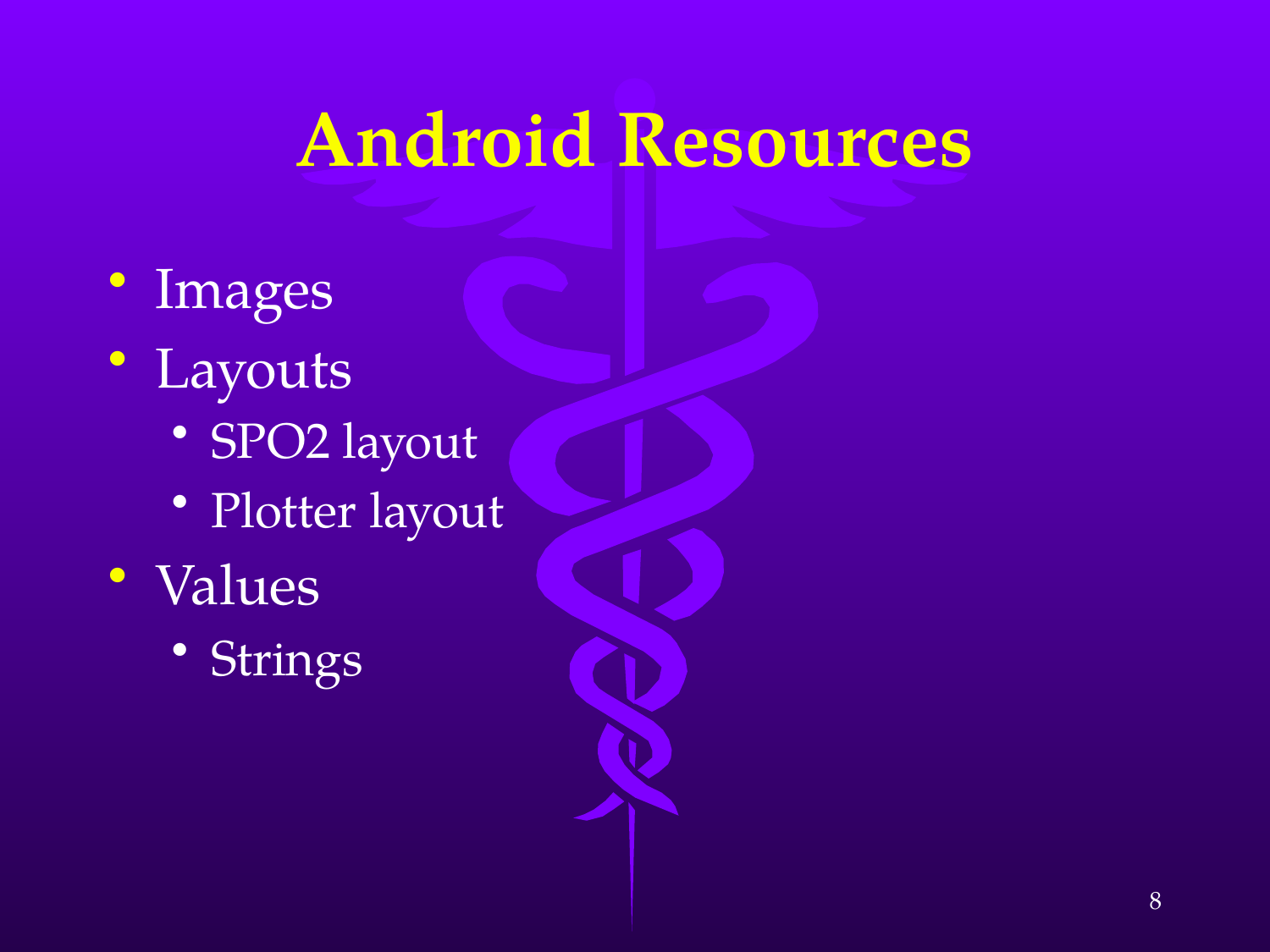

# Android Resources
Images
Layouts
SPO2 layout
Plotter layout
Values
Strings
8